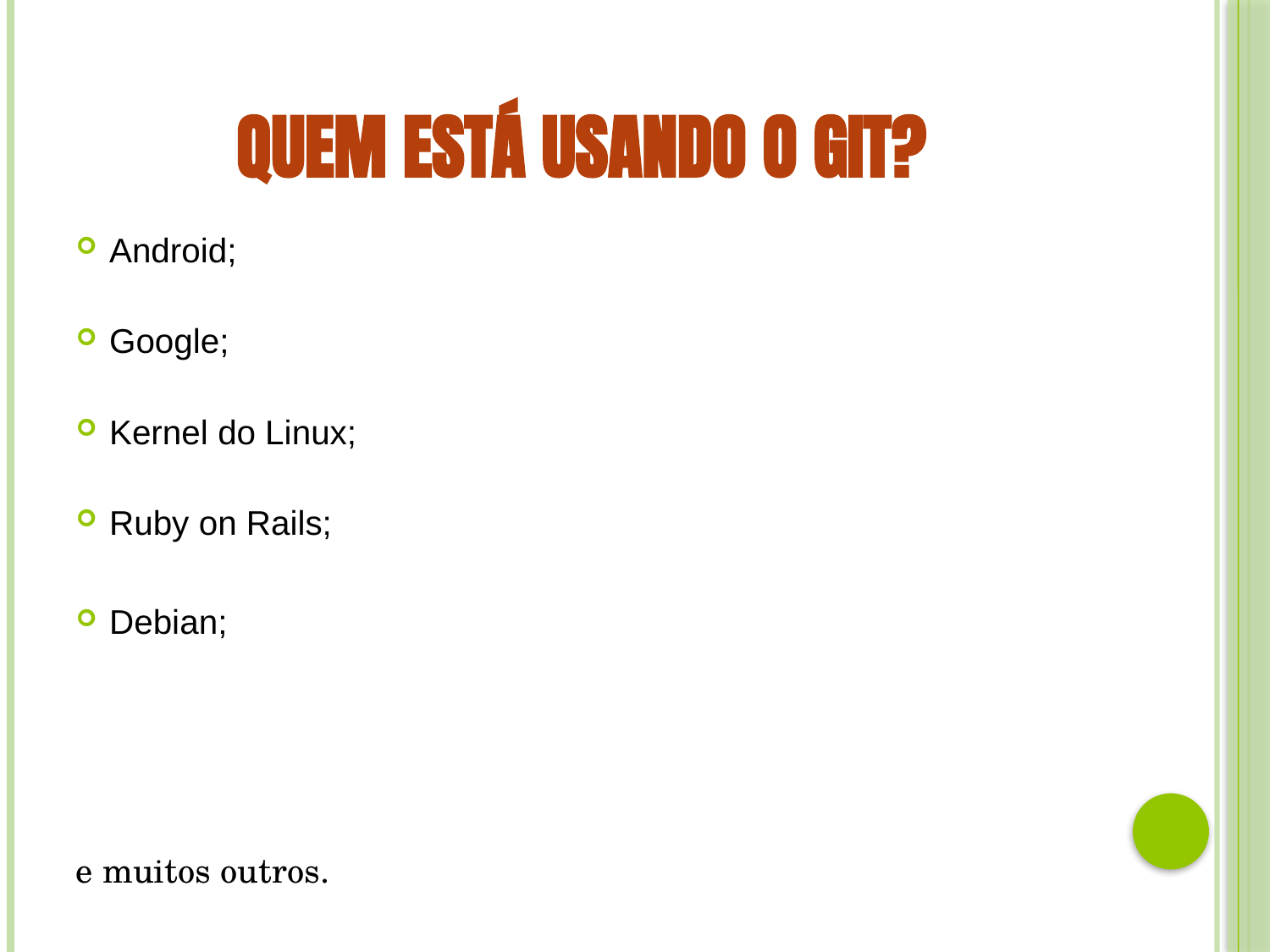

# Quem está usando o GIT?
Android;
Google;
Kernel do Linux;
Ruby on Rails;

Debian;

e muitos outros.